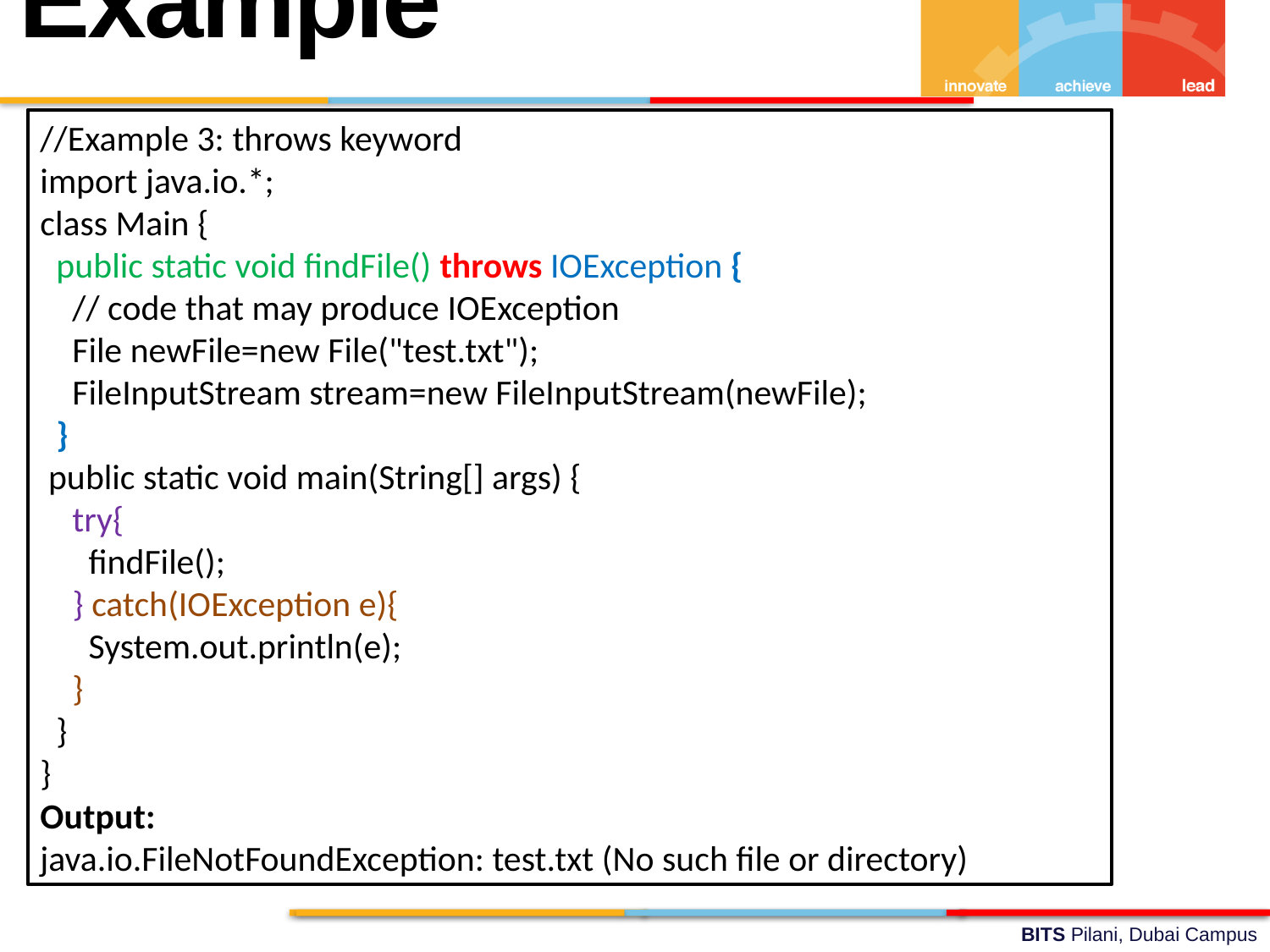

Example
//Example 3: throws keyword
import java.io.*;
class Main {
  public static void findFile() throws IOException {
    // code that may produce IOException
    File newFile=new File("test.txt");
    FileInputStream stream=new FileInputStream(newFile);
  }
 public static void main(String[] args) {
    try{
      findFile();
    } catch(IOException e){
      System.out.println(e);
    }
  }
}
Output:
java.io.FileNotFoundException: test.txt (No such file or directory)